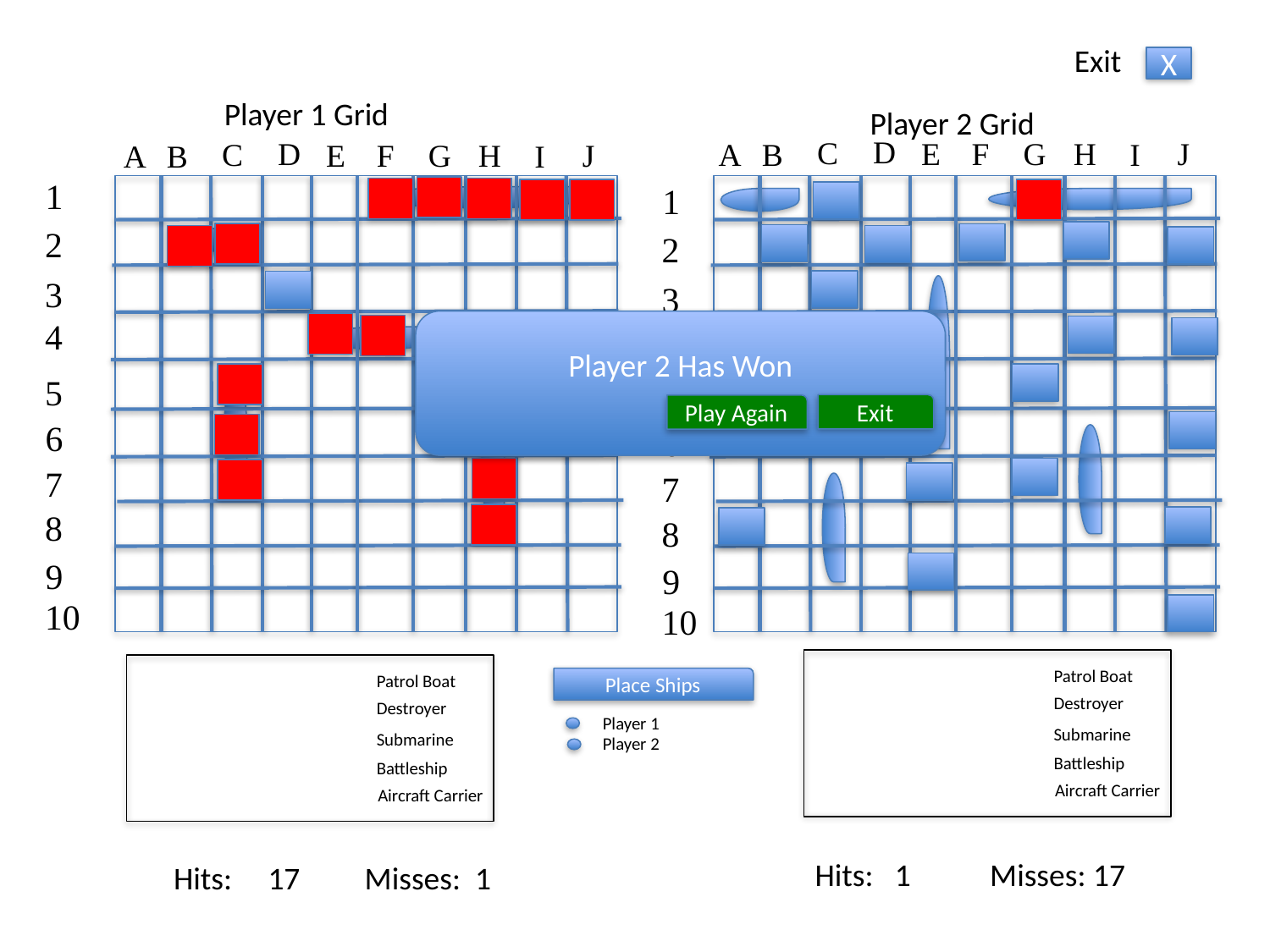

Exit
X
Player 1 Grid
Player 2 Grid
D
C
D
E
F
G
H
J
C
I
A
B
E
F
G
H
J
I
A
B
1
1

2
2

3

3
4
Player 2 Has Won

4

5
5
Exit
Play Again
6

6

7

7

8

8

9

9
10
10

Patrol Boat
Patrol Boat
Place Ships
Destroyer
Destroyer
Player 1
Submarine

Submarine
Player 2

Battleship
Battleship
Aircraft Carrier
Aircraft Carrier
Hits:   1           Misses: 17
Hits:     17         Misses:  1